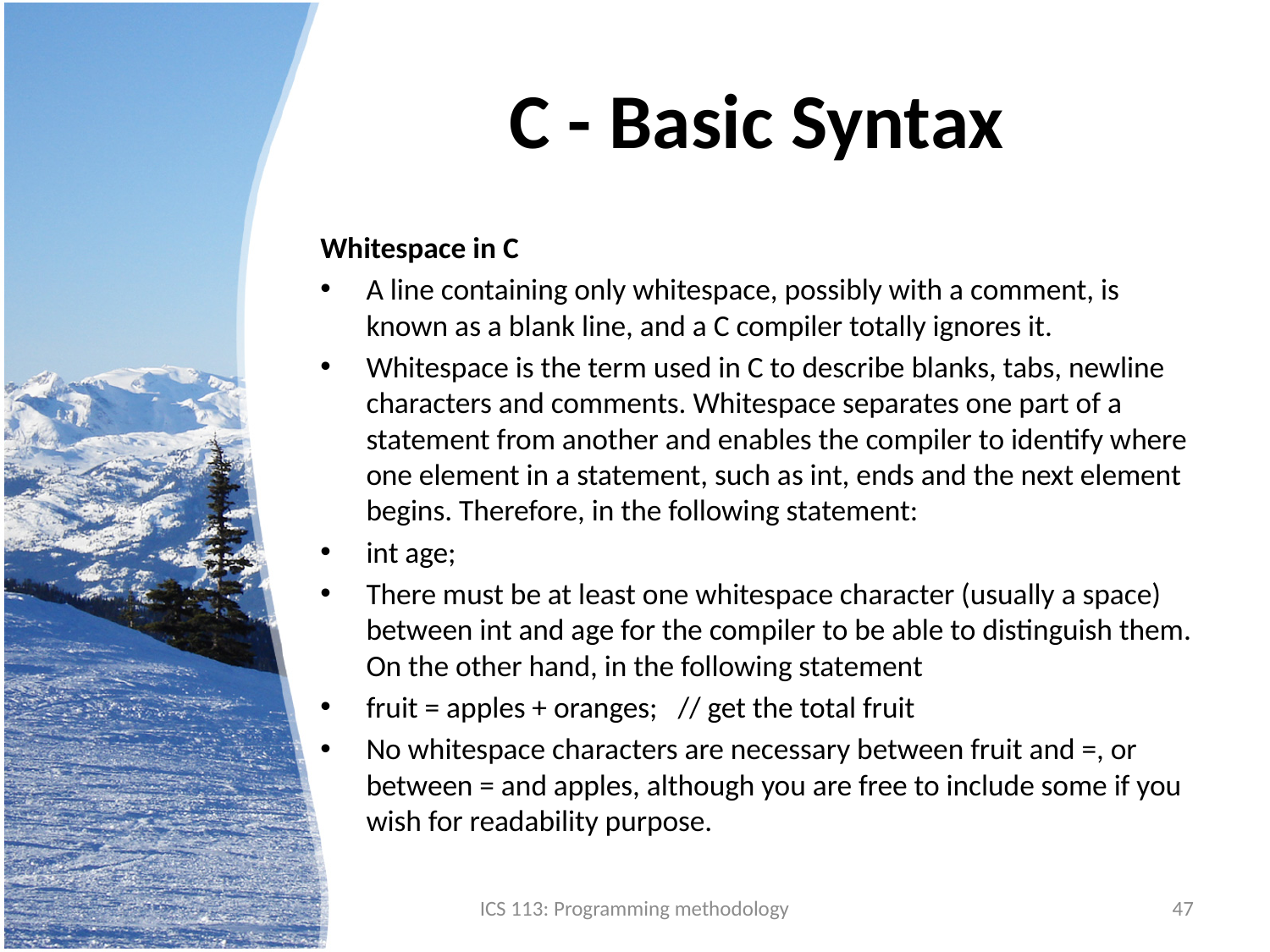

# C - Basic Syntax
Whitespace in C
A line containing only whitespace, possibly with a comment, is known as a blank line, and a C compiler totally ignores it.
Whitespace is the term used in C to describe blanks, tabs, newline characters and comments. Whitespace separates one part of a statement from another and enables the compiler to identify where one element in a statement, such as int, ends and the next element begins. Therefore, in the following statement:
int age;
There must be at least one whitespace character (usually a space) between int and age for the compiler to be able to distinguish them. On the other hand, in the following statement
fruit = apples + oranges;   // get the total fruit
No whitespace characters are necessary between fruit and =, or between = and apples, although you are free to include some if you wish for readability purpose.

ICS 113: Programming methodology
47